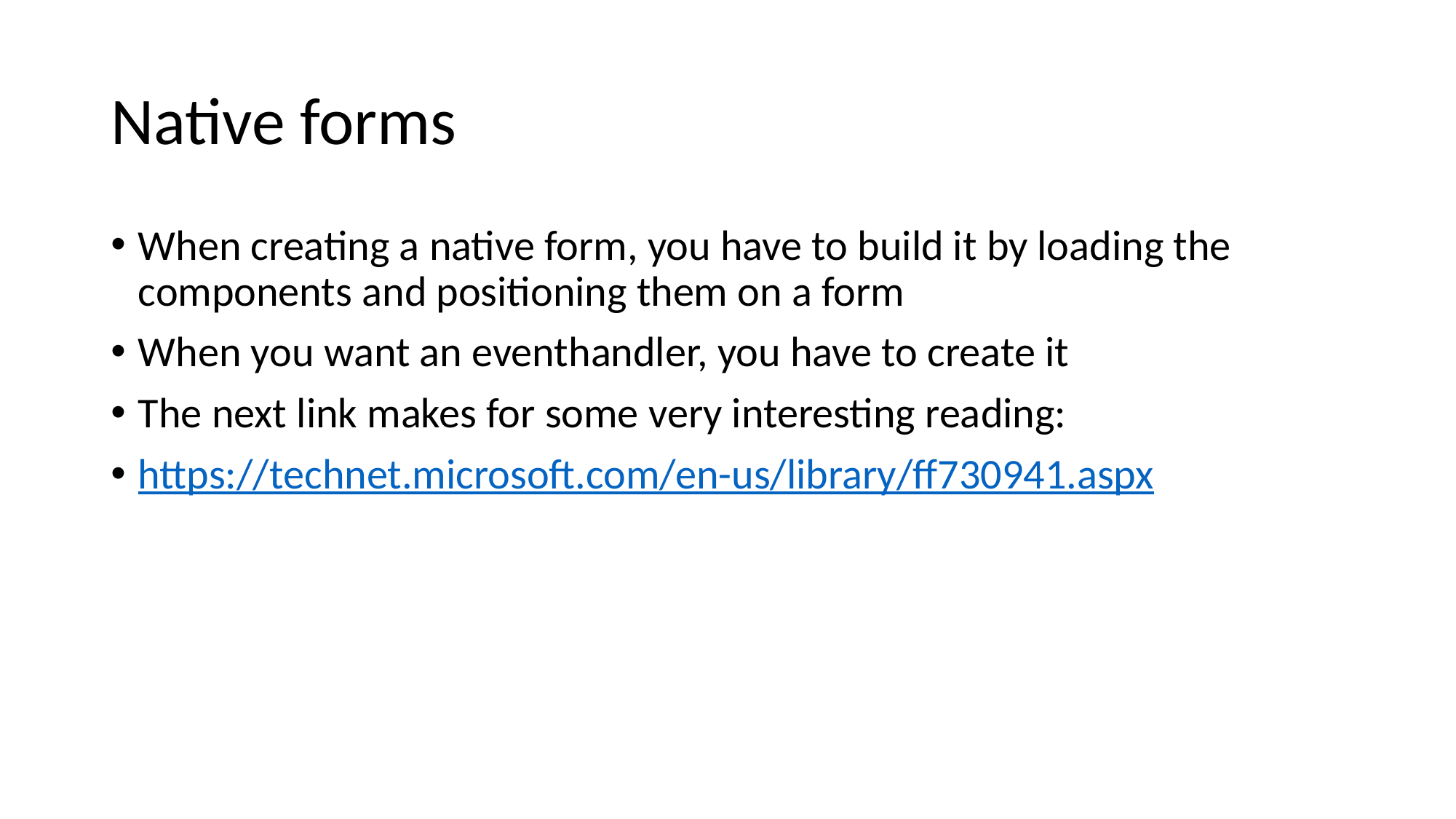

# Native forms
When creating a native form, you have to build it by loading the components and positioning them on a form
When you want an eventhandler, you have to create it
The next link makes for some very interesting reading:
https://technet.microsoft.com/en-us/library/ff730941.aspx